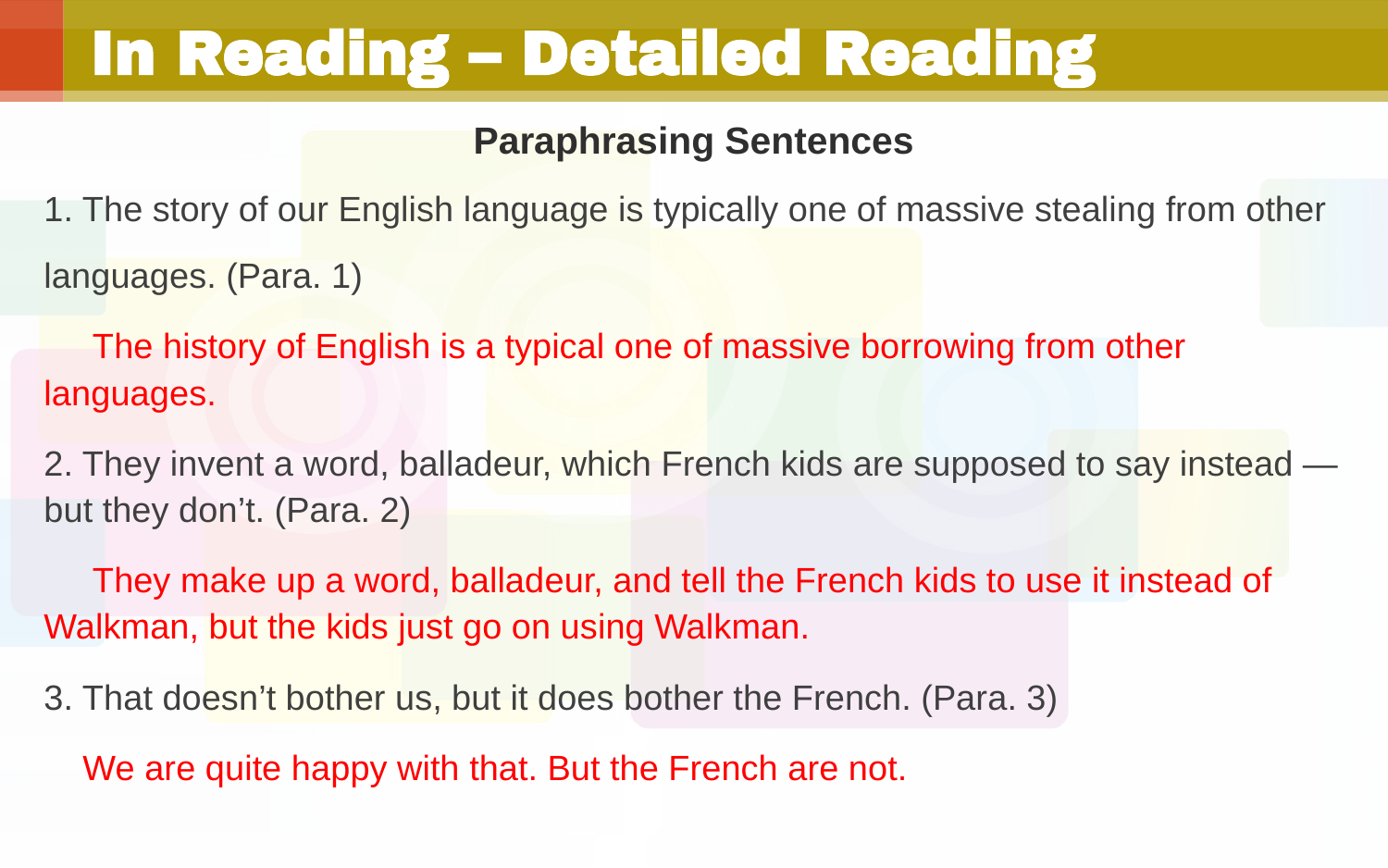

# In Reading – Detailed Reading
Paraphrasing Sentences
1. The story of our English language is typically one of massive stealing from other
languages. (Para. 1)
     The history of English is a typical one of massive borrowing from other languages.
2. They invent a word, balladeur, which French kids are supposed to say instead — but they don’t. (Para. 2)
     They make up a word, balladeur, and tell the French kids to use it instead of Walkman, but the kids just go on using Walkman.
3. That doesn’t bother us, but it does bother the French. (Para. 3)
    We are quite happy with that. But the French are not.